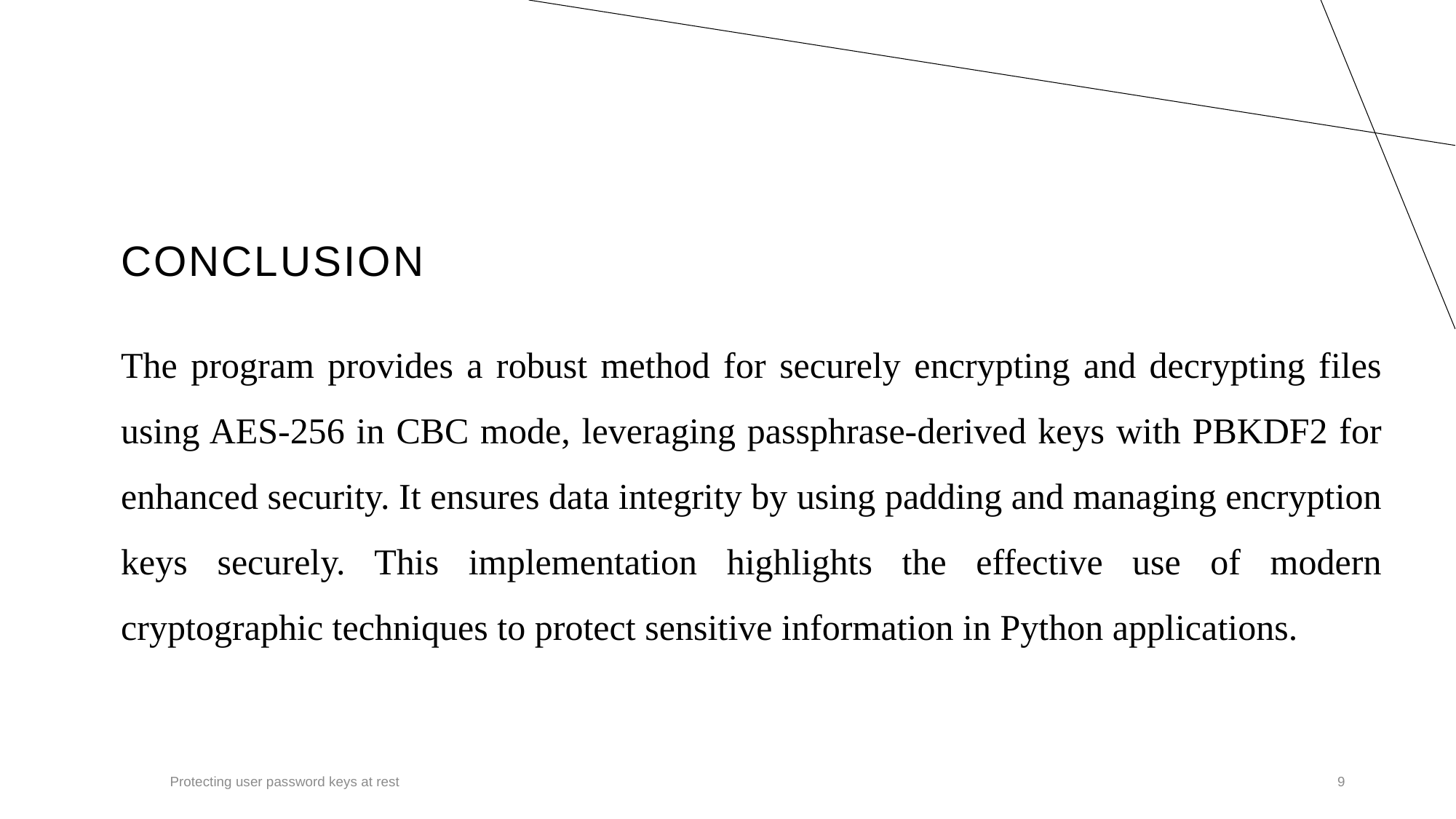

# Conclusion
The program provides a robust method for securely encrypting and decrypting files using AES-256 in CBC mode, leveraging passphrase-derived keys with PBKDF2 for enhanced security. It ensures data integrity by using padding and managing encryption keys securely. This implementation highlights the effective use of modern cryptographic techniques to protect sensitive information in Python applications.
Protecting user password keys at rest
9